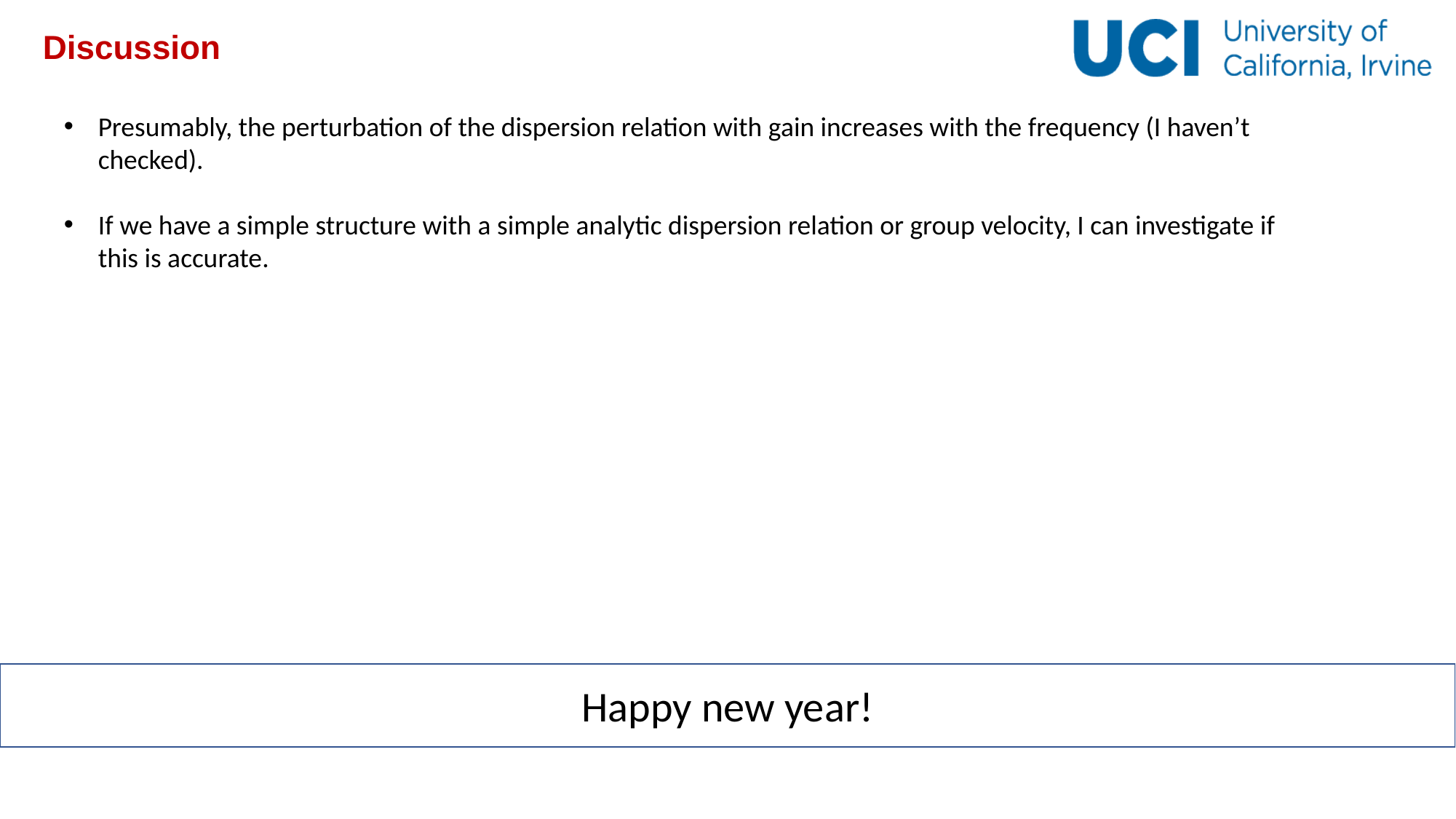

# Discussion
Presumably, the perturbation of the dispersion relation with gain increases with the frequency (I haven’t checked).

If we have a simple structure with a simple analytic dispersion relation or group velocity, I can investigate if this is accurate.

Happy new year!